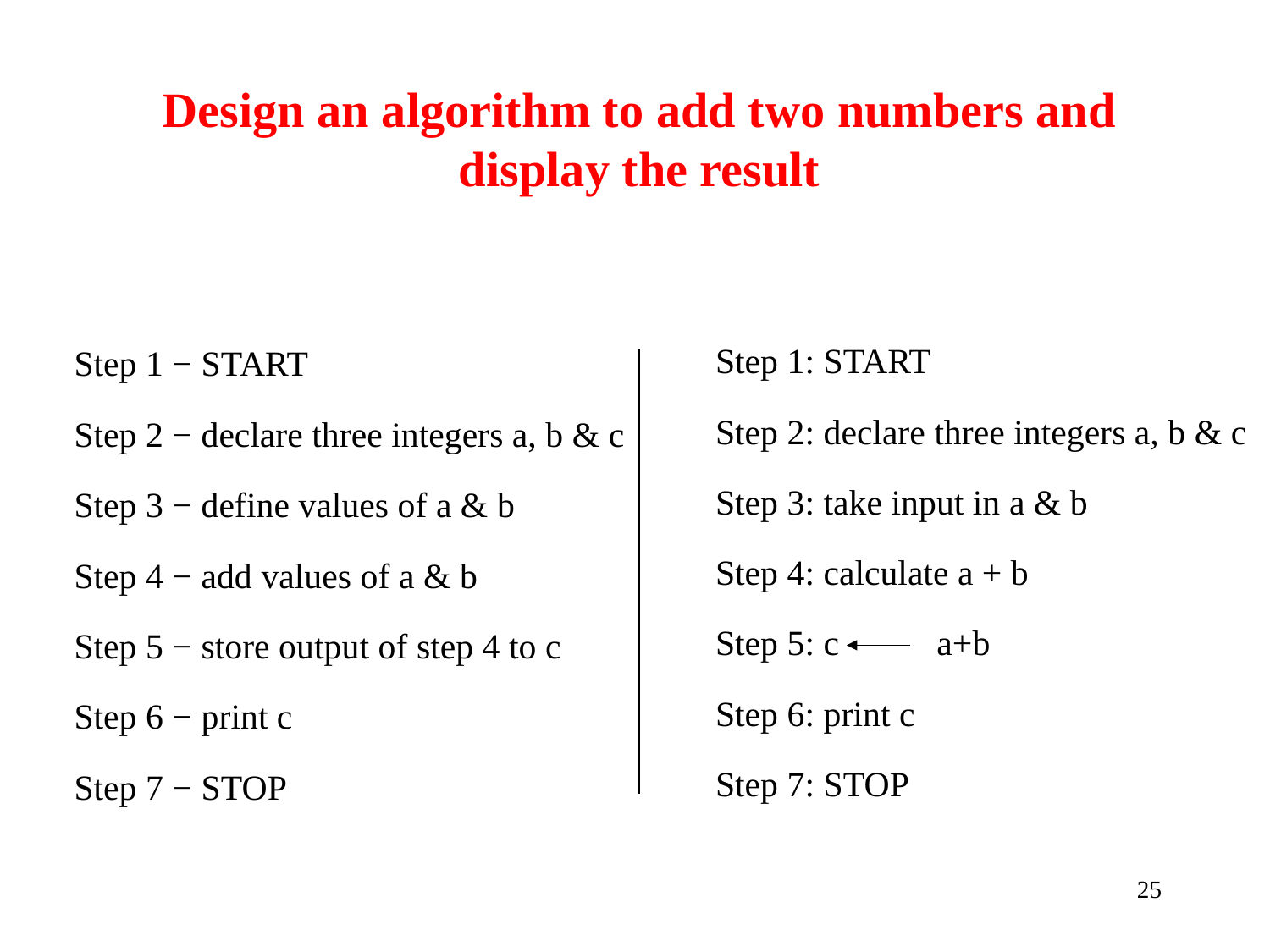

Design an algorithm to add two numbers and display the result
Step 1: START
Step 2: declare three integers a, b & c
Step 3: take input in a & b
Step 4: calculate a + b
Step 5: c           a+b
Step 6: print c
Step 7: STOP

Step 1 − START
Step 2 − declare three integers a, b & c
Step 3 − define values of a & b
Step 4 − add values of a & b
Step 5 − store output of step 4 to c
Step 6 − print c
Step 7 − STOP

25